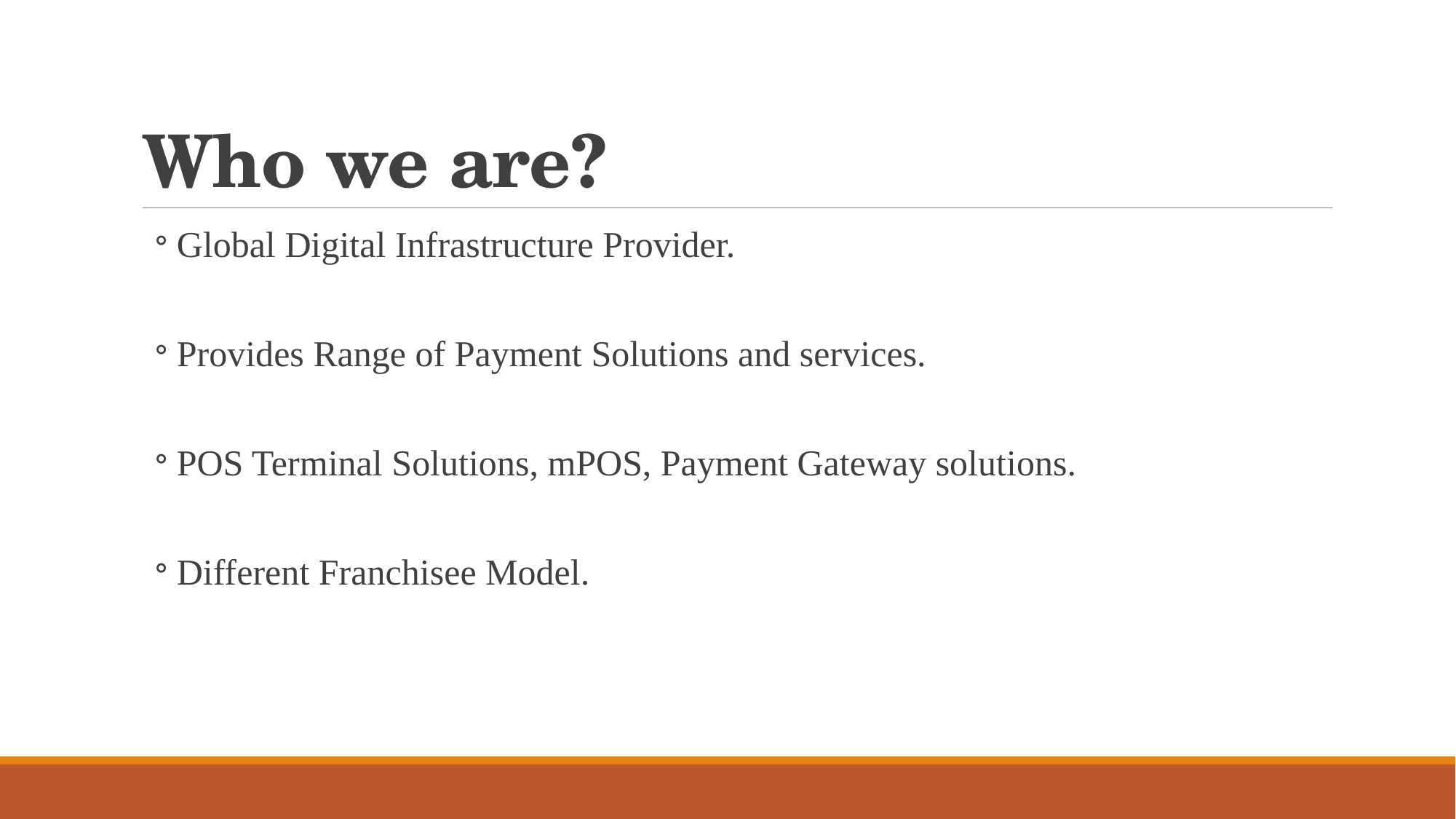

# Who we are?
Global Digital Infrastructure Provider.

Provides Range of Payment Solutions and services.

POS Terminal Solutions, mPOS, Payment Gateway solutions.

Different Franchisee Model.